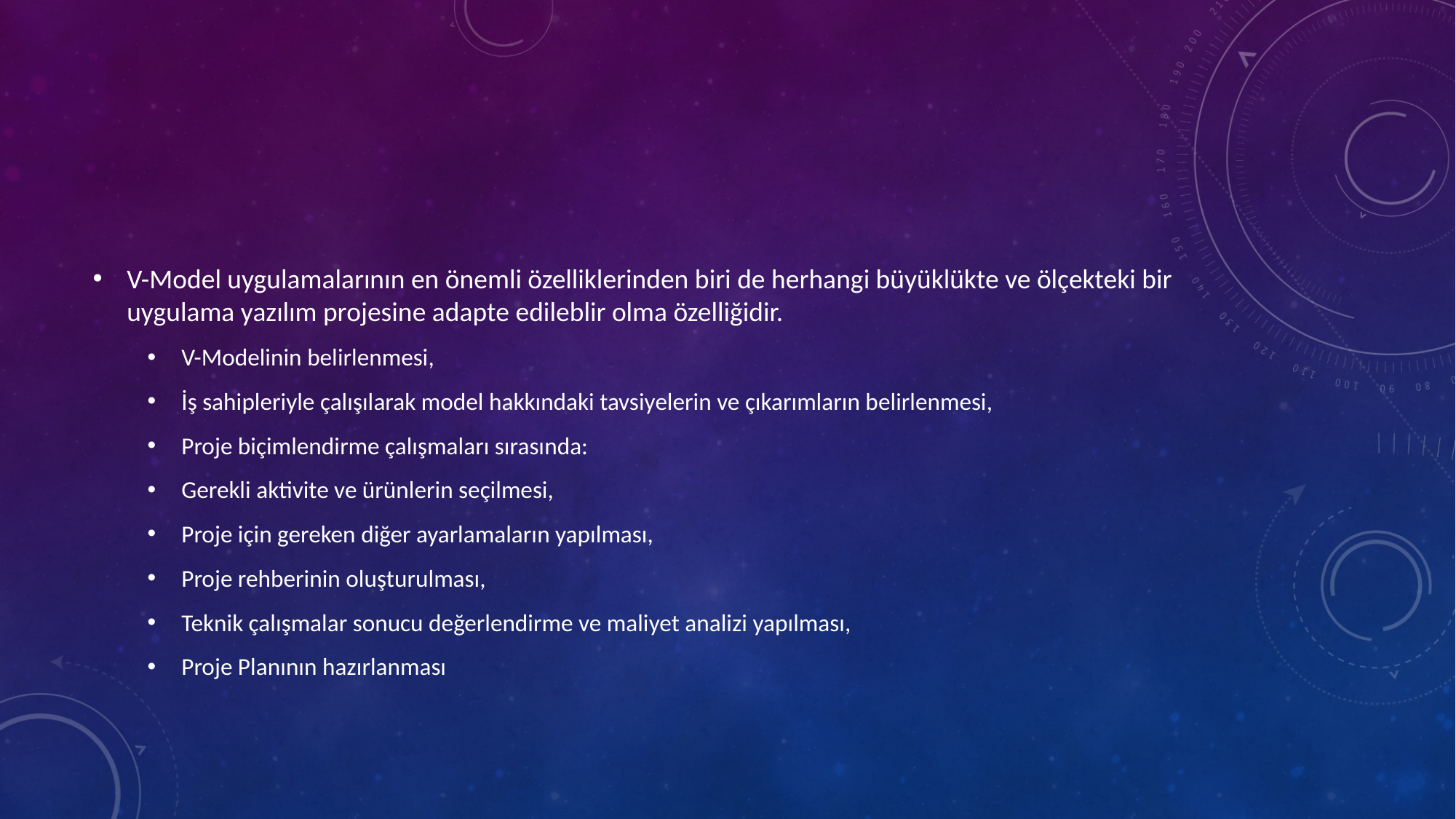

#
V-Model uygulamalarının en önemli özelliklerinden biri de herhangi büyüklükte ve ölçekteki bir uygulama yazılım projesine adapte edileblir olma özelliğidir.
V-Modelinin belirlenmesi,
İş sahipleriyle çalışılarak model hakkındaki tavsiyelerin ve çıkarımların belirlenmesi,
Proje biçimlendirme çalışmaları sırasında:
Gerekli aktivite ve ürünlerin seçilmesi,
Proje için gereken diğer ayarlamaların yapılması,
Proje rehberinin oluşturulması,
Teknik çalışmalar sonucu değerlendirme ve maliyet analizi yapılması,
Proje Planının hazırlanması